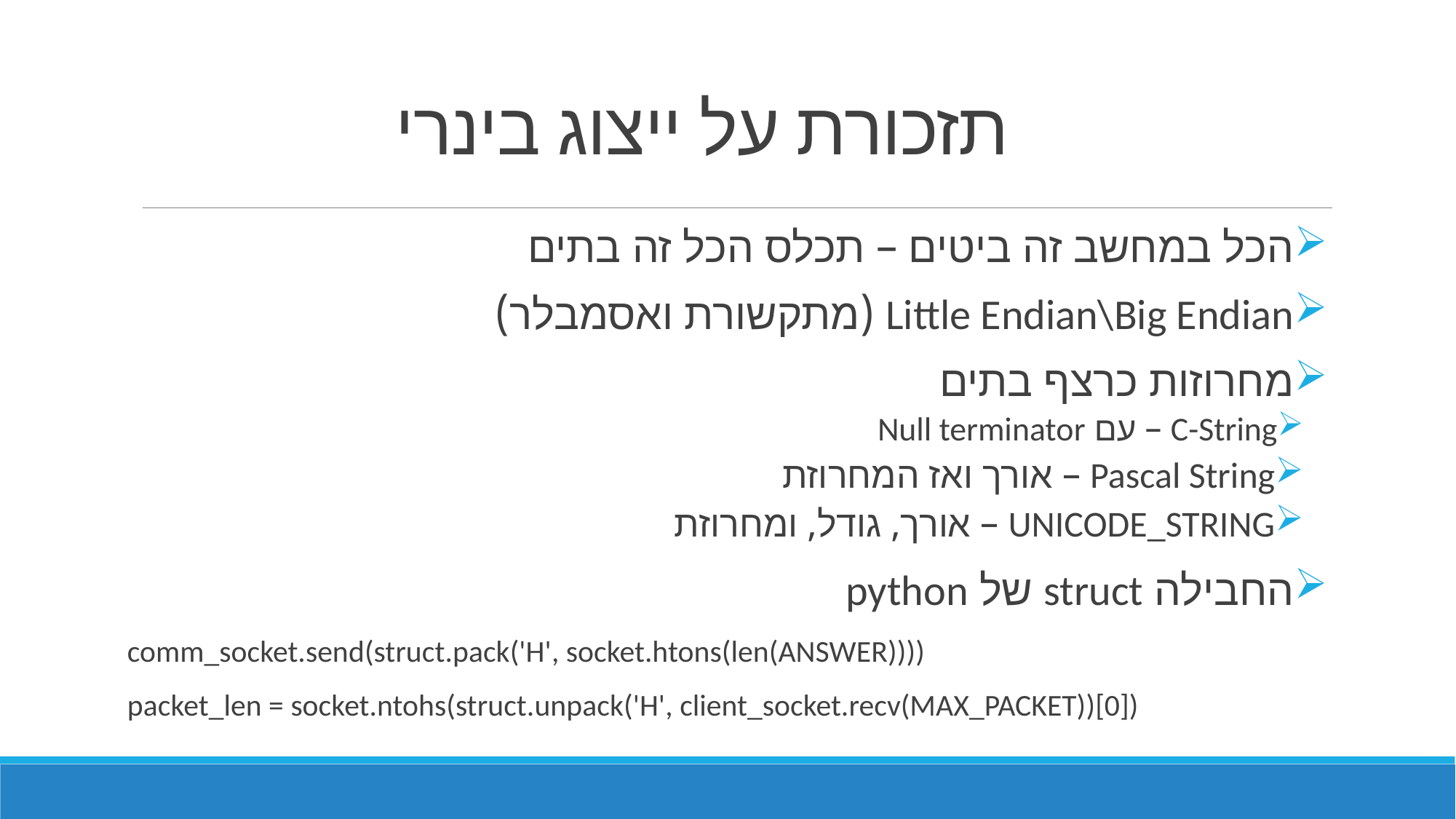

# תזכורת על ייצוג בינרי
הכל במחשב זה ביטים – תכלס הכל זה בתים
Little Endian\Big Endian (מתקשורת ואסמבלר)
מחרוזות כרצף בתים
C-String – עם Null terminator
Pascal String – אורך ואז המחרוזת
UNICODE_STRING – אורך, גודל, ומחרוזת
החבילה struct של python
comm_socket.send(struct.pack('H', socket.htons(len(ANSWER))))
packet_len = socket.ntohs(struct.unpack('H', client_socket.recv(MAX_PACKET))[0])